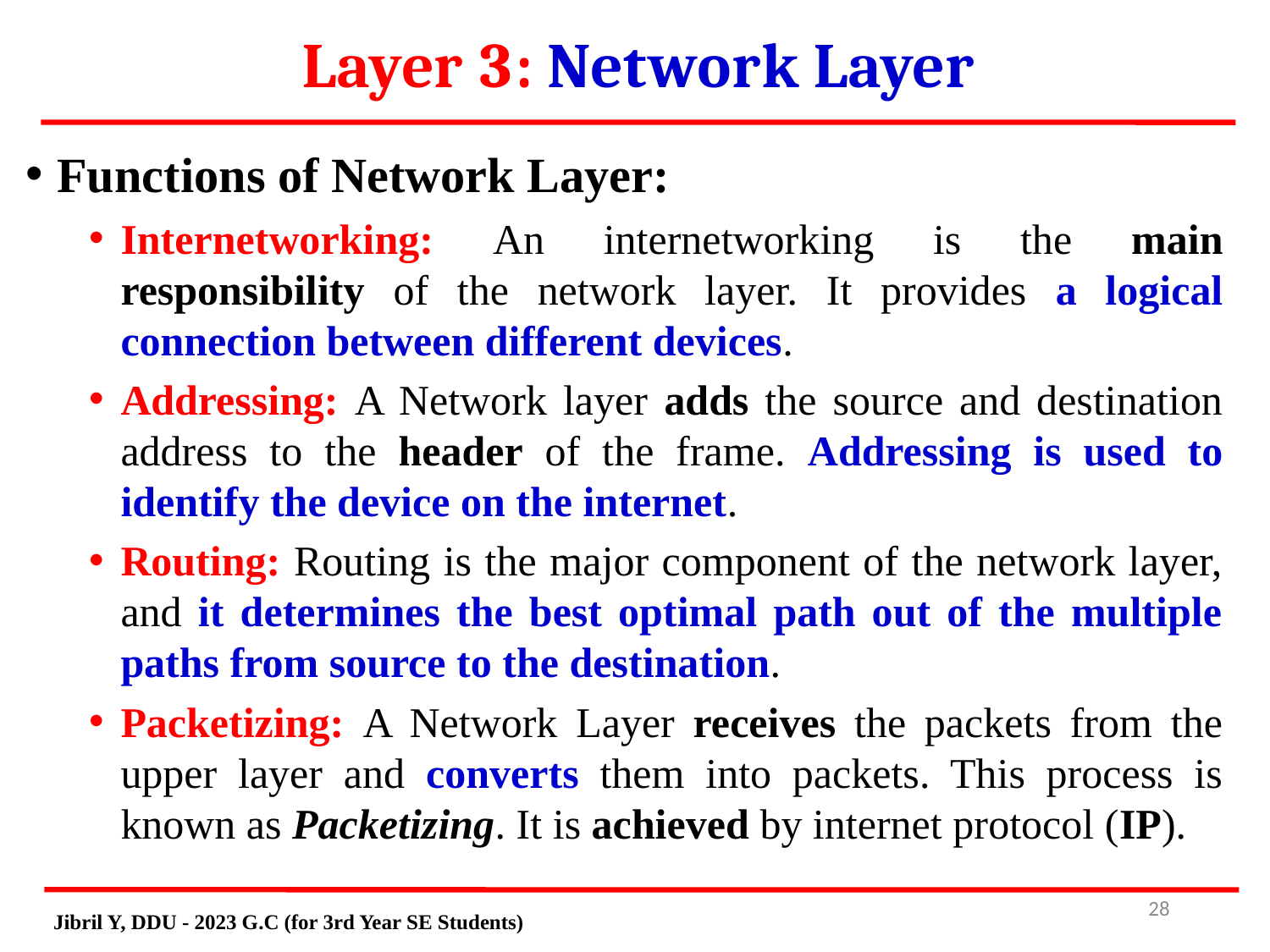

Layer 3: Network Layer

# Functions of Network Layer:
Internetworking: An internetworking is the main responsibility of the network layer. It provides a logical connection between different devices.
Addressing: A Network layer adds the source and destination address to the header of the frame. Addressing is used to identify the device on the internet.
Routing: Routing is the major component of the network layer, and it determines the best optimal path out of the multiple paths from source to the destination.
Packetizing: A Network Layer receives the packets from the upper layer and converts them into packets. This process is known as Packetizing. It is achieved by internet protocol (IP).
28

Jibril Y, DDU - 2023 G.C (for 3rd Year SE Students)